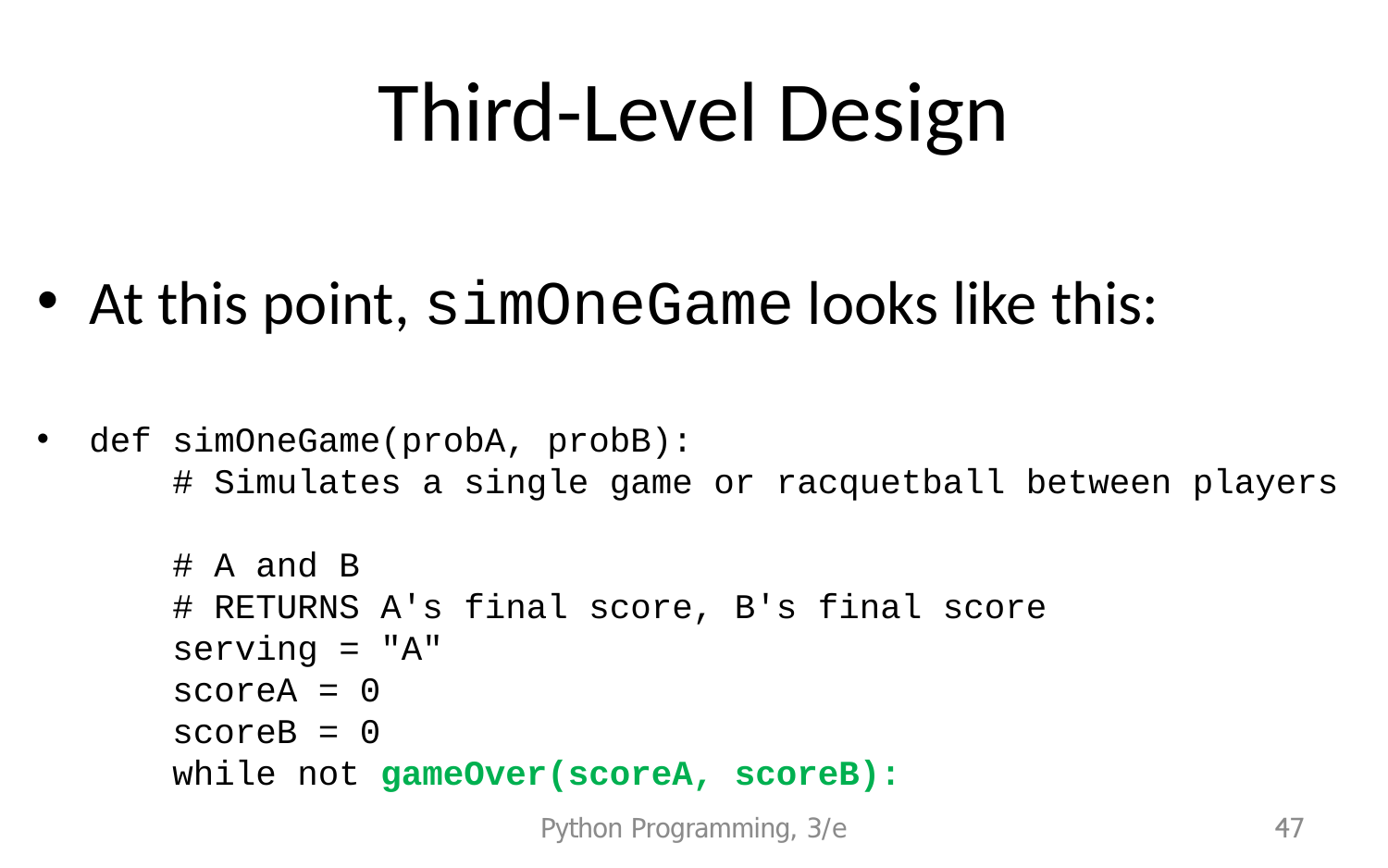

# Third-Level Design
At this point, simOneGame looks like this:
def simOneGame(probA, probB):
    # Simulates a single game or racquetball between players
    # A and B
    # RETURNS A's final score, B's final score
    serving = "A"
    scoreA = 0
    scoreB = 0
    while not gameOver(scoreA, scoreB):
Python Programming, 3/e
47